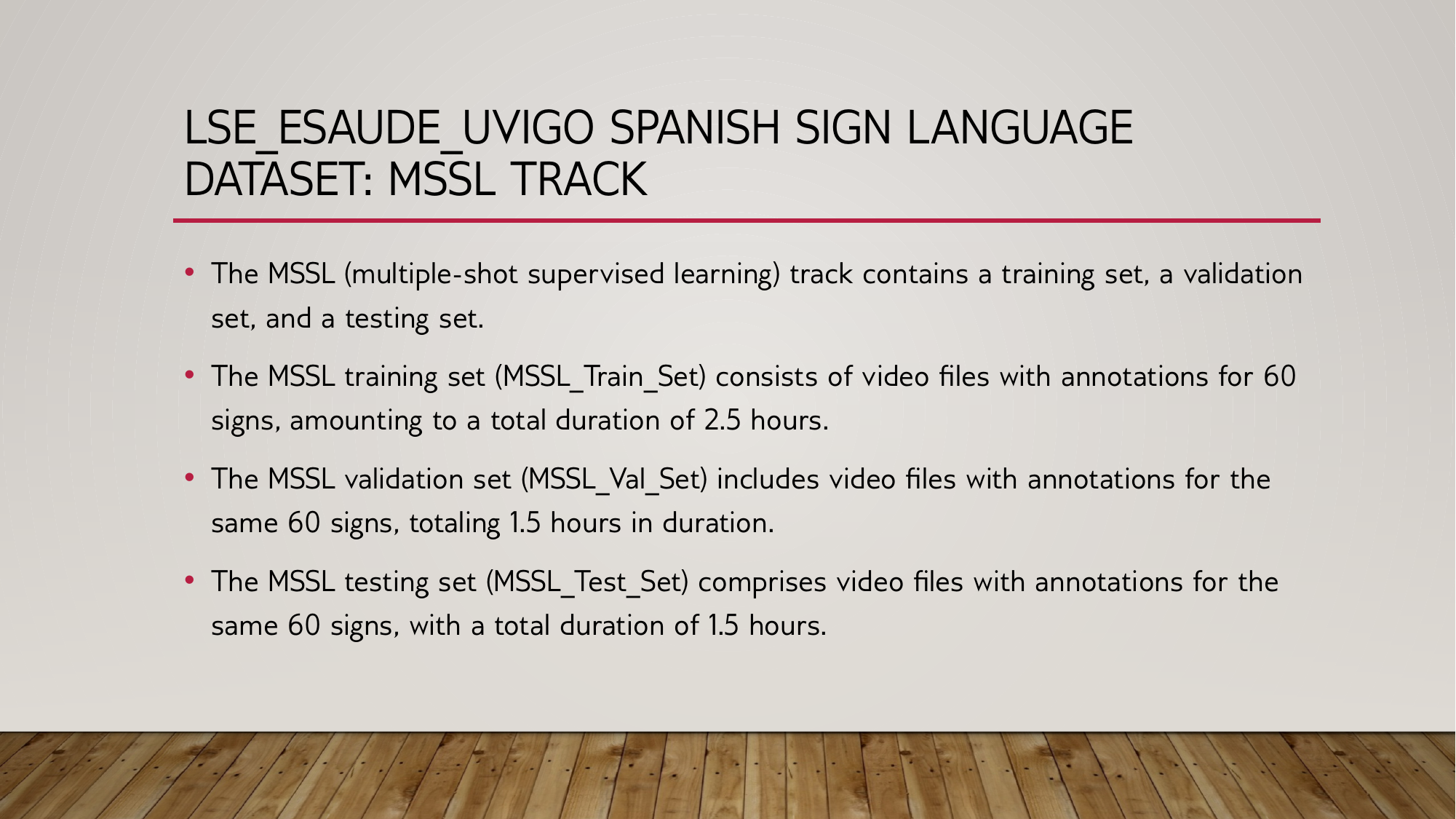

# LSE_ESAUDE_UVIGO SPANISH SIGN LANGUAGE DATASET: mssl track
The MSSL (multiple-shot supervised learning) track contains a training set, a validation set, and a testing set.
The MSSL training set (MSSL_Train_Set) consists of video files with annotations for 60 signs, amounting to a total duration of 2.5 hours.
The MSSL validation set (MSSL_Val_Set) includes video files with annotations for the same 60 signs, totaling 1.5 hours in duration.
The MSSL testing set (MSSL_Test_Set) comprises video files with annotations for the same 60 signs, with a total duration of 1.5 hours.